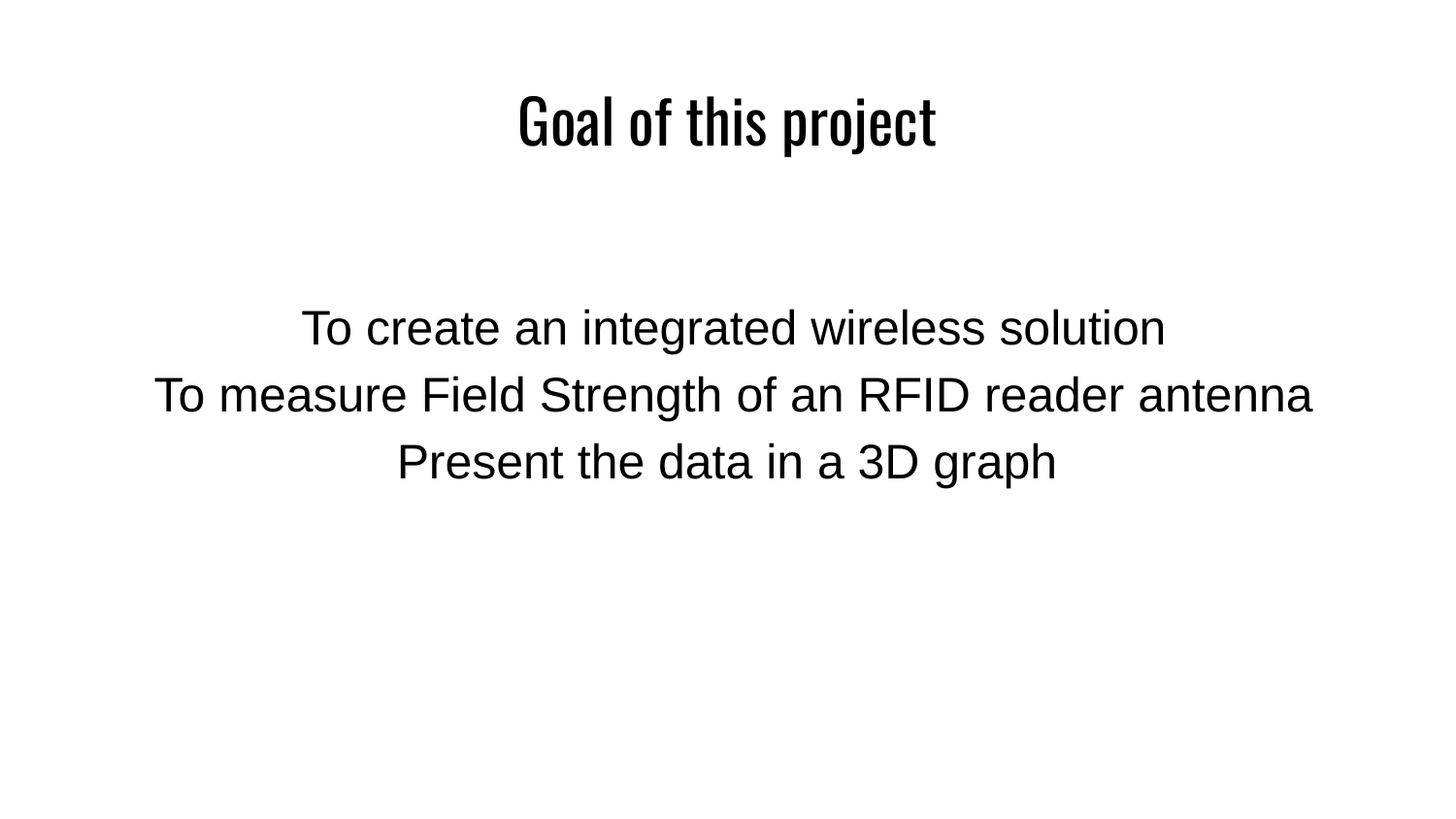

# Goal of this project
To create an integrated wireless solution
To measure Field Strength of an RFID reader antenna
Present the data in a 3D graph